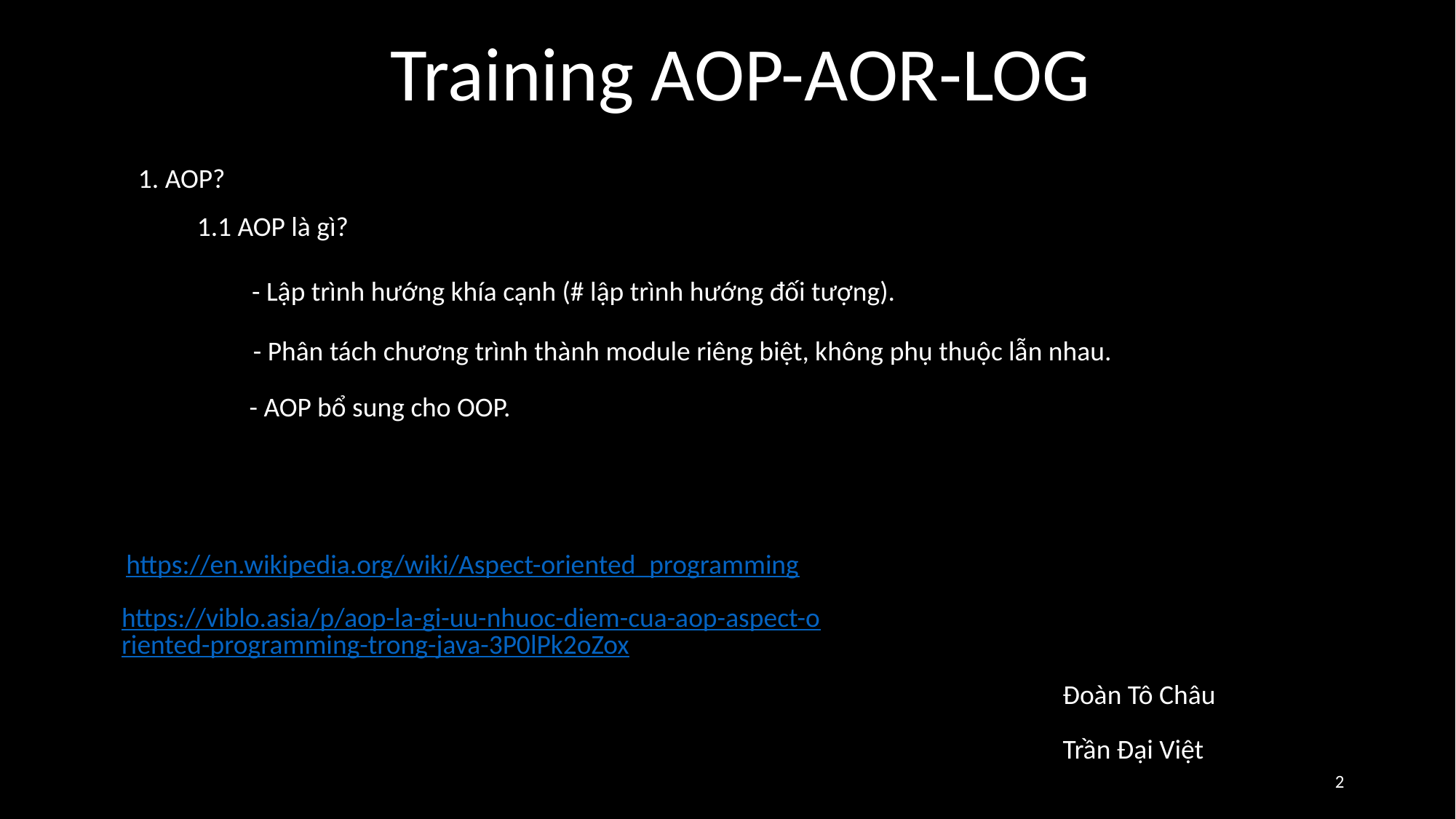

Training AOP-AOR-LOG
1. AOP?
1.1 AOP là gì?
- Lập trình hướng khía cạnh (# lập trình hướng đối tượng).
- Phân tách chương trình thành module riêng biệt, không phụ thuộc lẫn nhau.
- AOP bổ sung cho OOP.
https://en.wikipedia.org/wiki/Aspect-oriented_programming
https://viblo.asia/p/aop-la-gi-uu-nhuoc-diem-cua-aop-aspect-oriented-programming-trong-java-3P0lPk2oZox
Đoàn Tô Châu
Trần Đại Việt
2